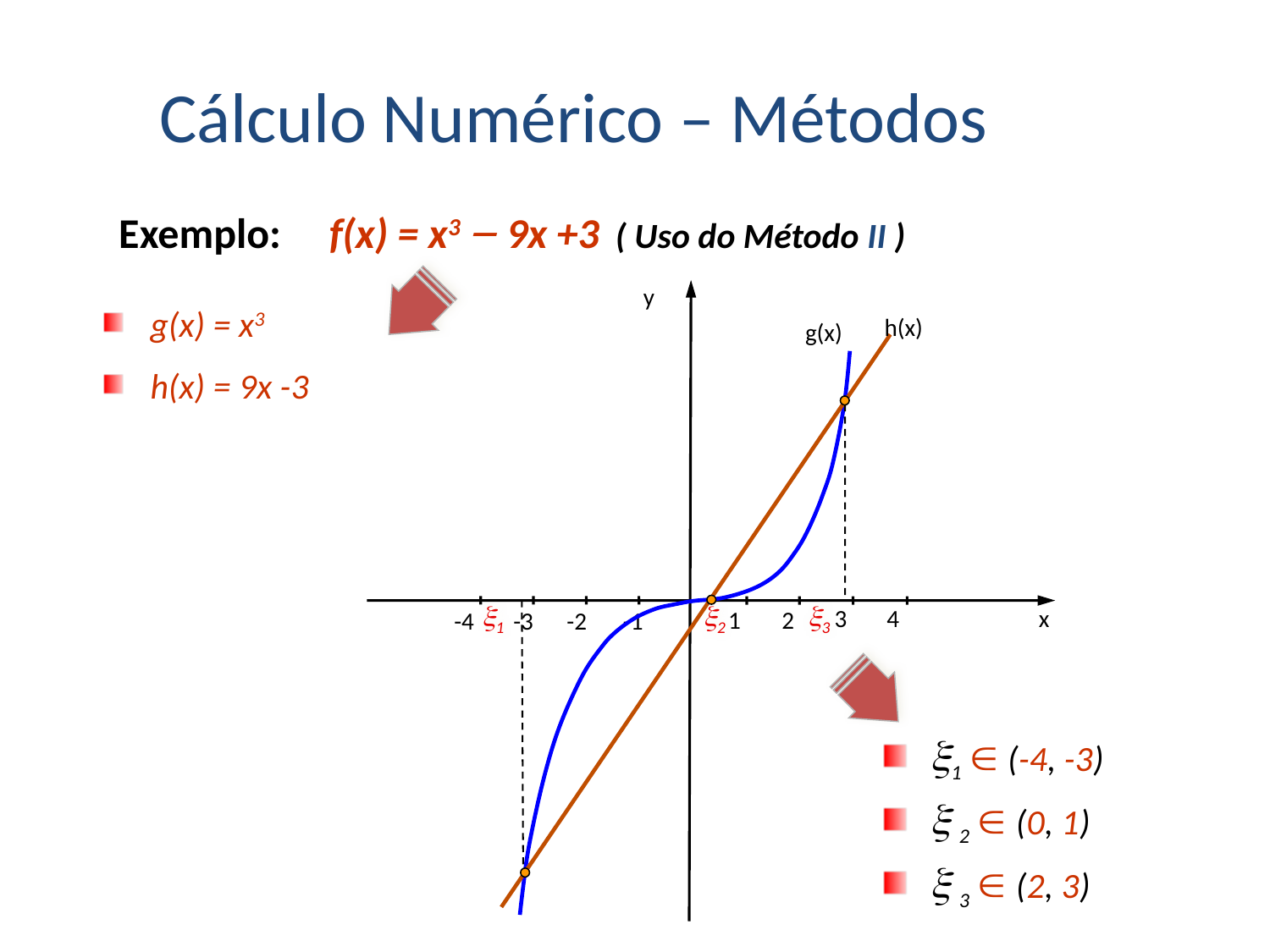

Cálculo Numérico – Métodos
Exemplo:	 f(x) = x3 – 9x +3  ( Uso do Método II )

y
g(x) = x3

h(x) = 9x -3

h(x)
g(x)

ξ1
ξ3
ξ2

x
4
3
1
2
-4
-3
-2
-1

ξ1 ∈ (-4, -3)
ξ 2 ∈ (0, 1)
ξ 3 ∈ (2, 3)